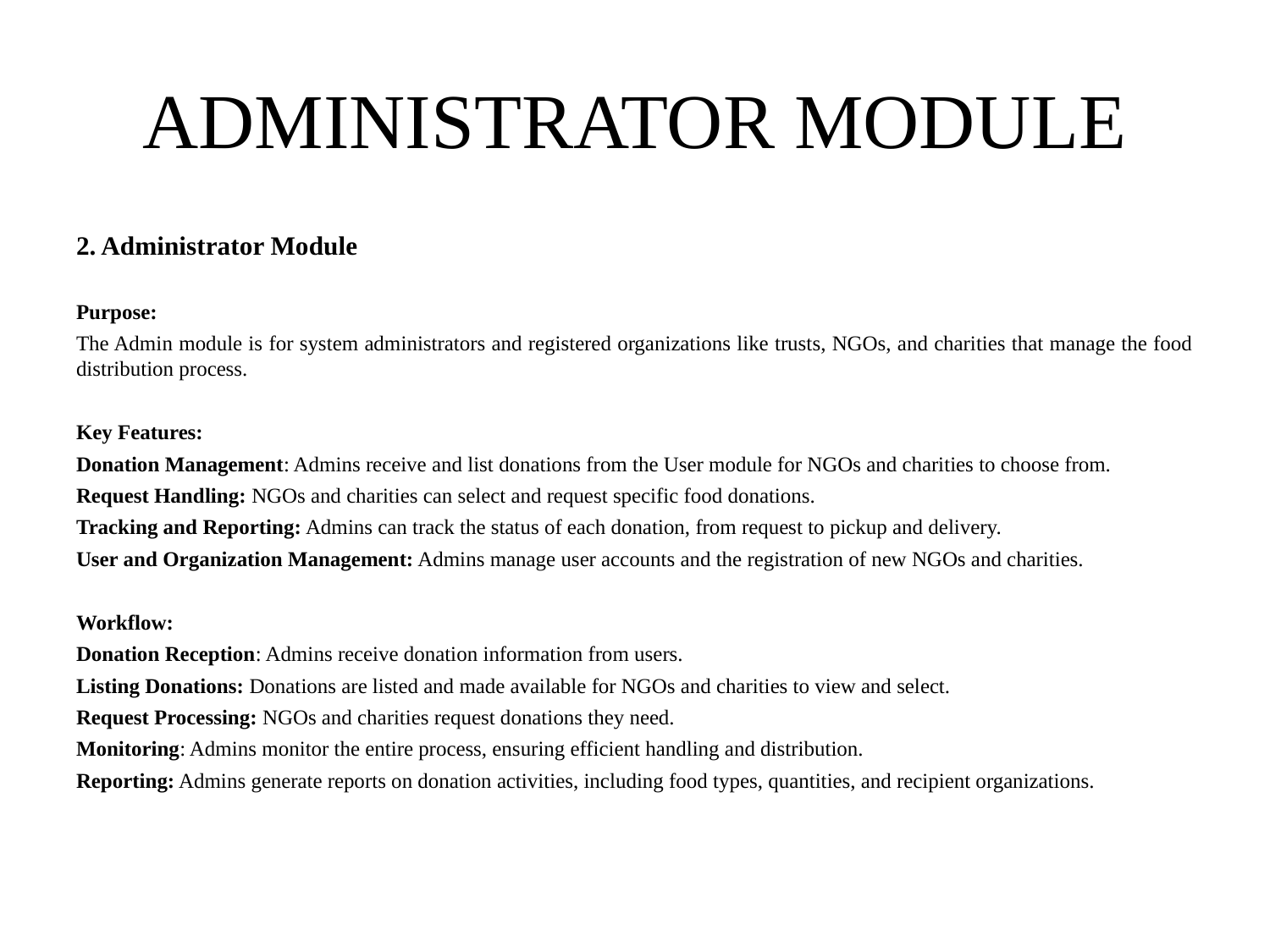

# ADMINISTRATOR MODULE
2. Administrator Module

Purpose:
The Admin module is for system administrators and registered organizations like trusts, NGOs, and charities that manage the food distribution process.

Key Features:
Donation Management: Admins receive and list donations from the User module for NGOs and charities to choose from.
Request Handling: NGOs and charities can select and request specific food donations.
Tracking and Reporting: Admins can track the status of each donation, from request to pickup and delivery.
User and Organization Management: Admins manage user accounts and the registration of new NGOs and charities.

Workflow:
Donation Reception: Admins receive donation information from users.
Listing Donations: Donations are listed and made available for NGOs and charities to view and select.
Request Processing: NGOs and charities request donations they need.
Monitoring: Admins monitor the entire process, ensuring efficient handling and distribution.
Reporting: Admins generate reports on donation activities, including food types, quantities, and recipient organizations.